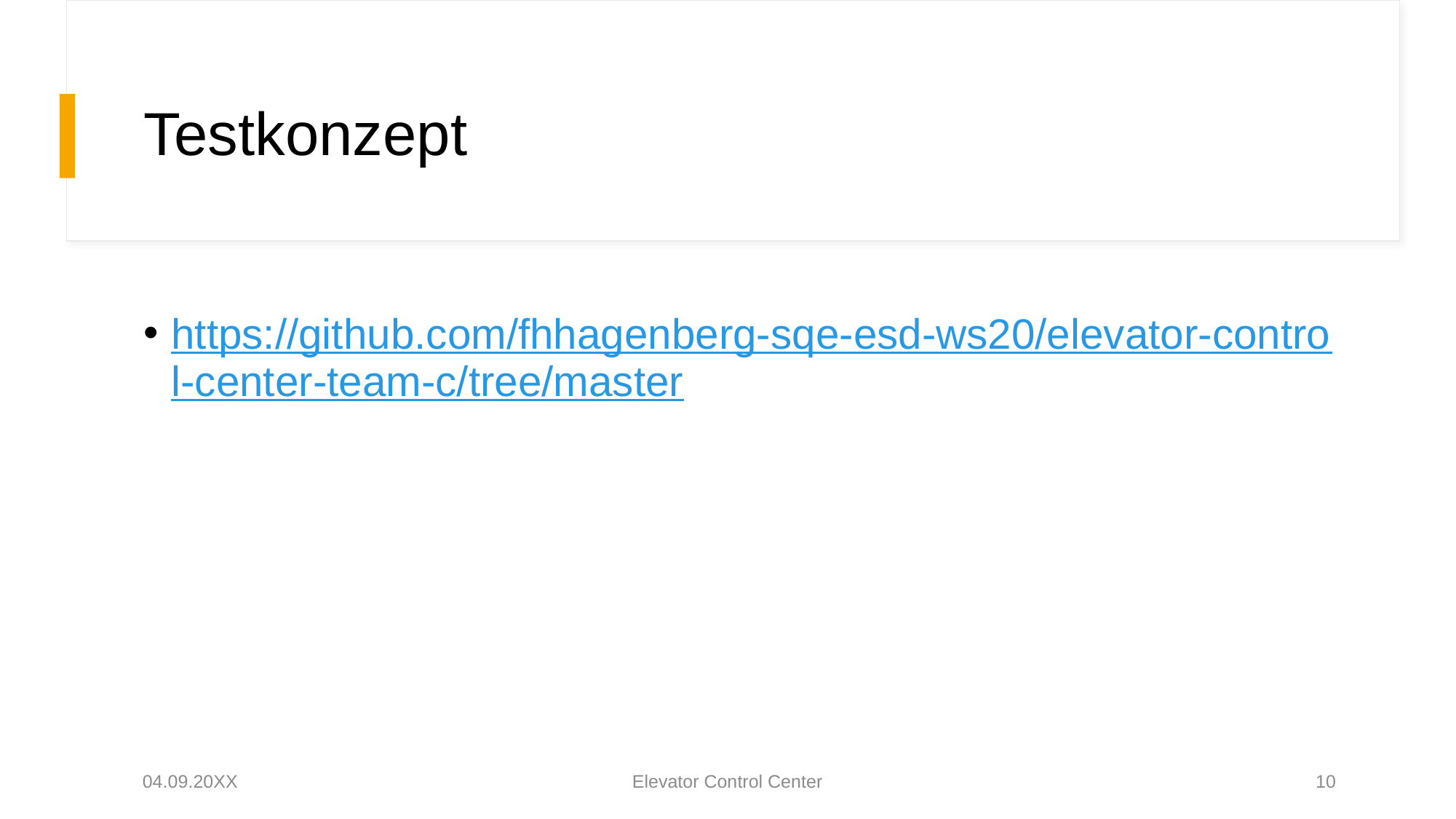

# Testkonzept
https://github.com/fhhagenberg-sqe-esd-ws20/elevator-control-center-team-c/tree/master
04.09.20XX
Elevator Control Center
10